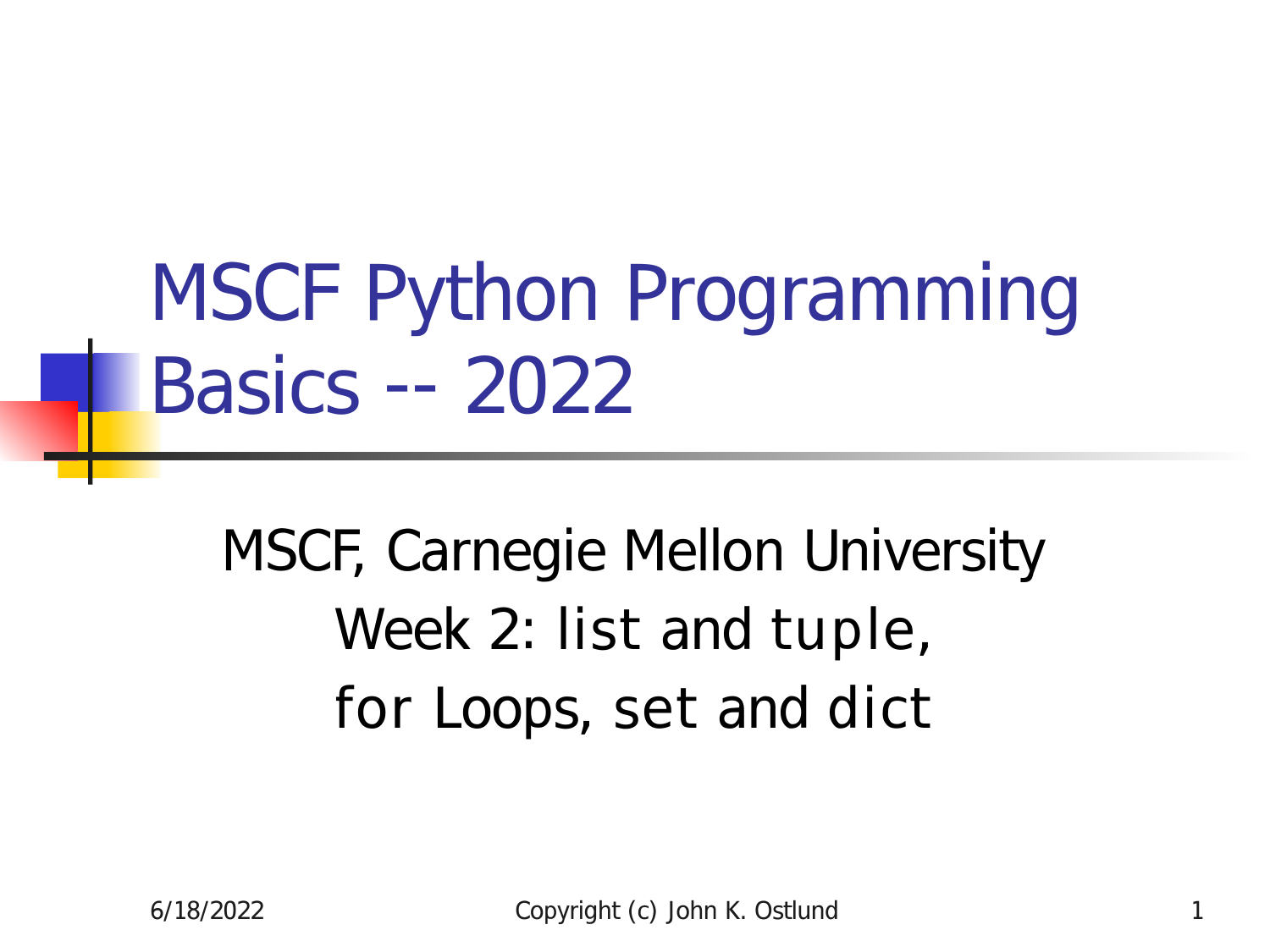

# MSCF Python Programming Basics -- 2022
MSCF, Carnegie Mellon University
Week 2: list and tuple,
for Loops, set and dict
6/18/2022
Copyright (c) John K. Ostlund
1